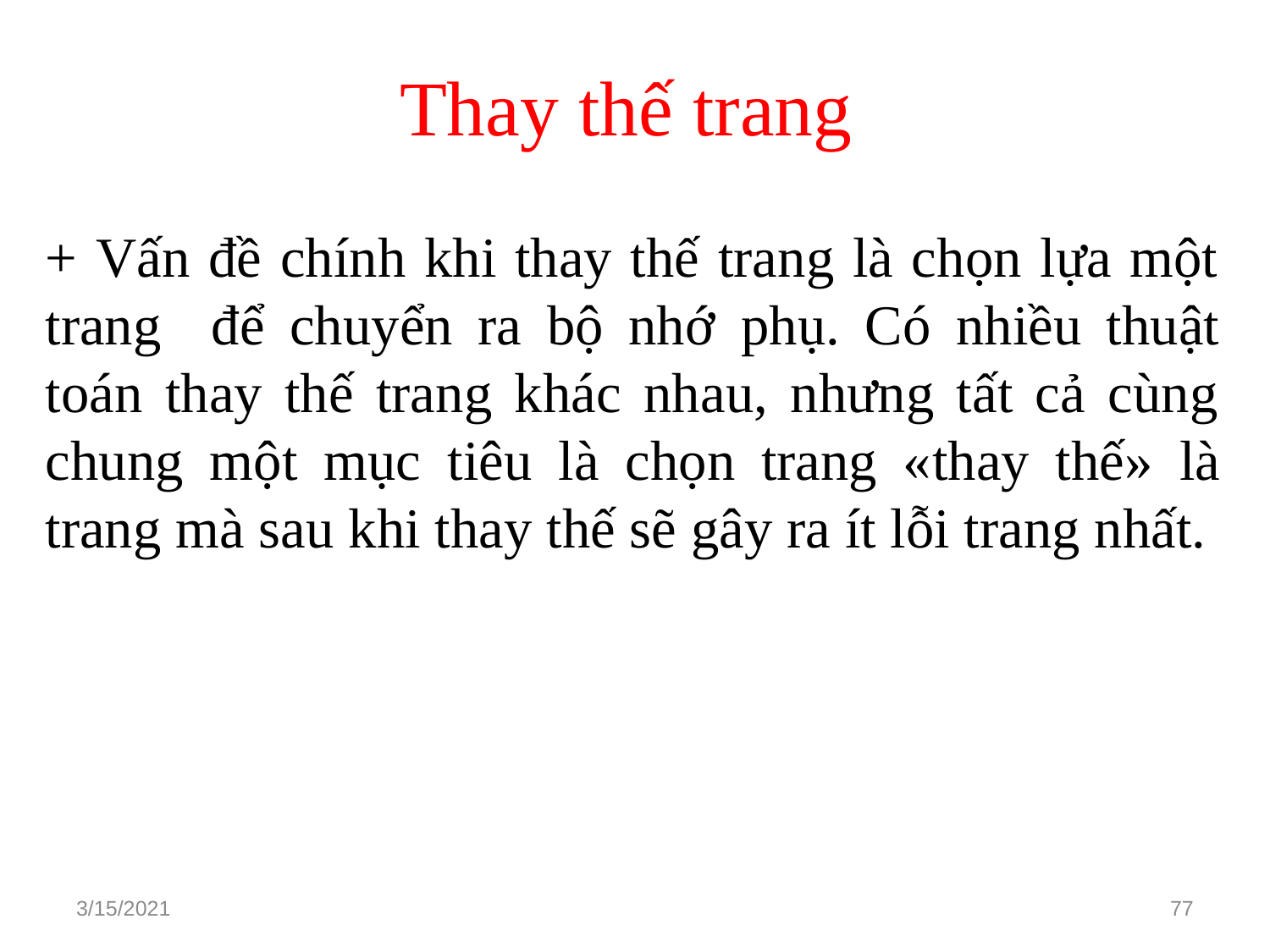

# Thay thế trang
+ Vấn đề chính khi thay thế trang là chọn lựa một trang  để chuyển ra bộ nhớ phụ. Có nhiều thuật toán thay thế trang khác nhau, nhưng tất cả cùng chung một mục tiêu là chọn trang «thay thế» là trang mà sau khi thay thế sẽ gây ra ít lỗi trang nhất.
3/15/2021
77